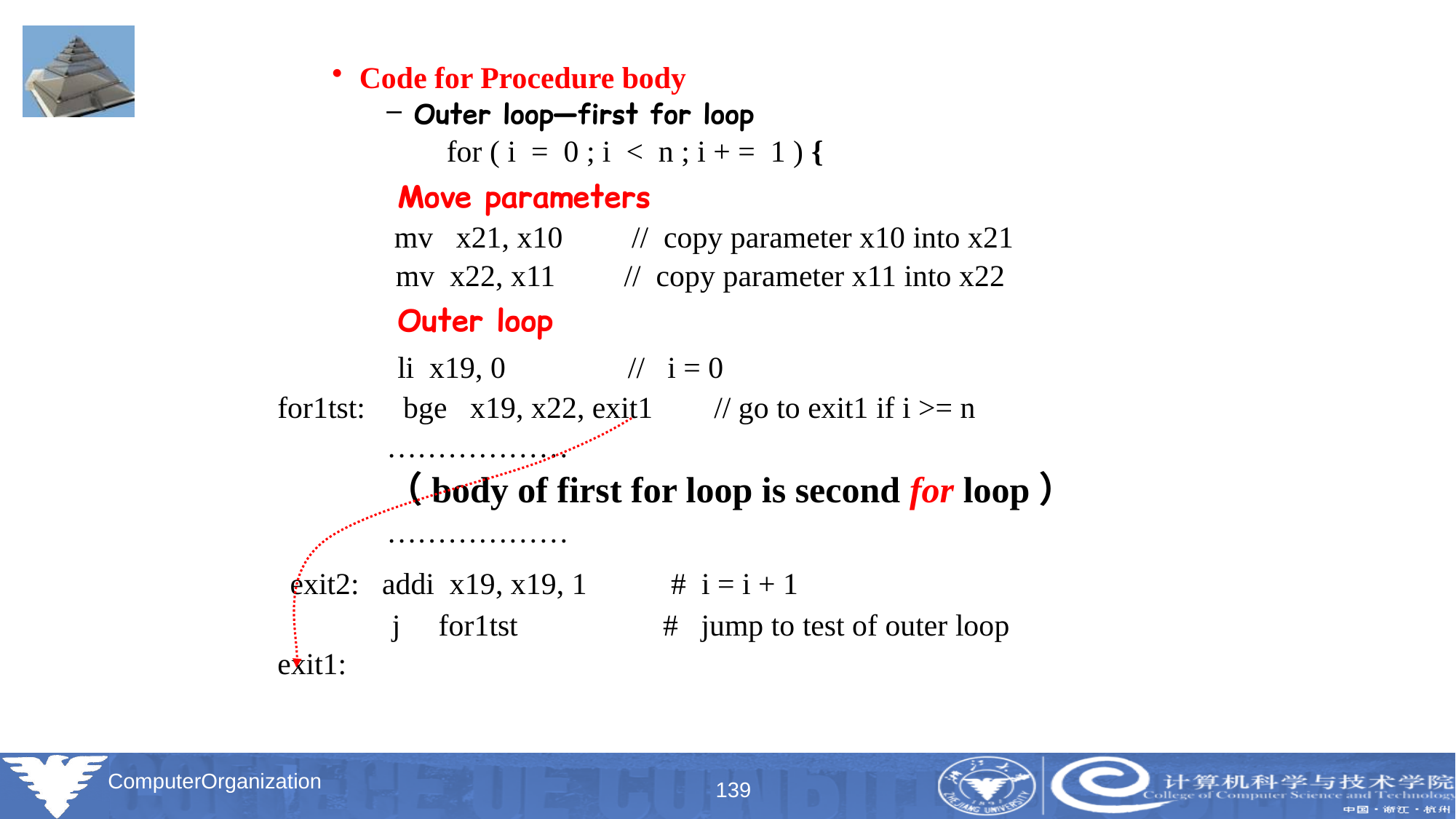

Code for Procedure body
Outer loop—first for loop
               for ( i  =  0 ; i  <  n ; i + =  1 ) {
 Move parameters
 mv   x21, x10         //  copy parameter x10 into x21
 mv  x22, x11         //  copy parameter x11 into x22
 Outer loop
 li  x19, 0                //   i = 0
for1tst:     bge   x19, x22, exit1        // go to exit1 if i >= n
………………
（body of first for loop is second for loop）
………………
 exit2:   addi  x19, x19, 1           #  i = i + 1
               j     for1tst                   #   jump to test of outer loop
exit1: